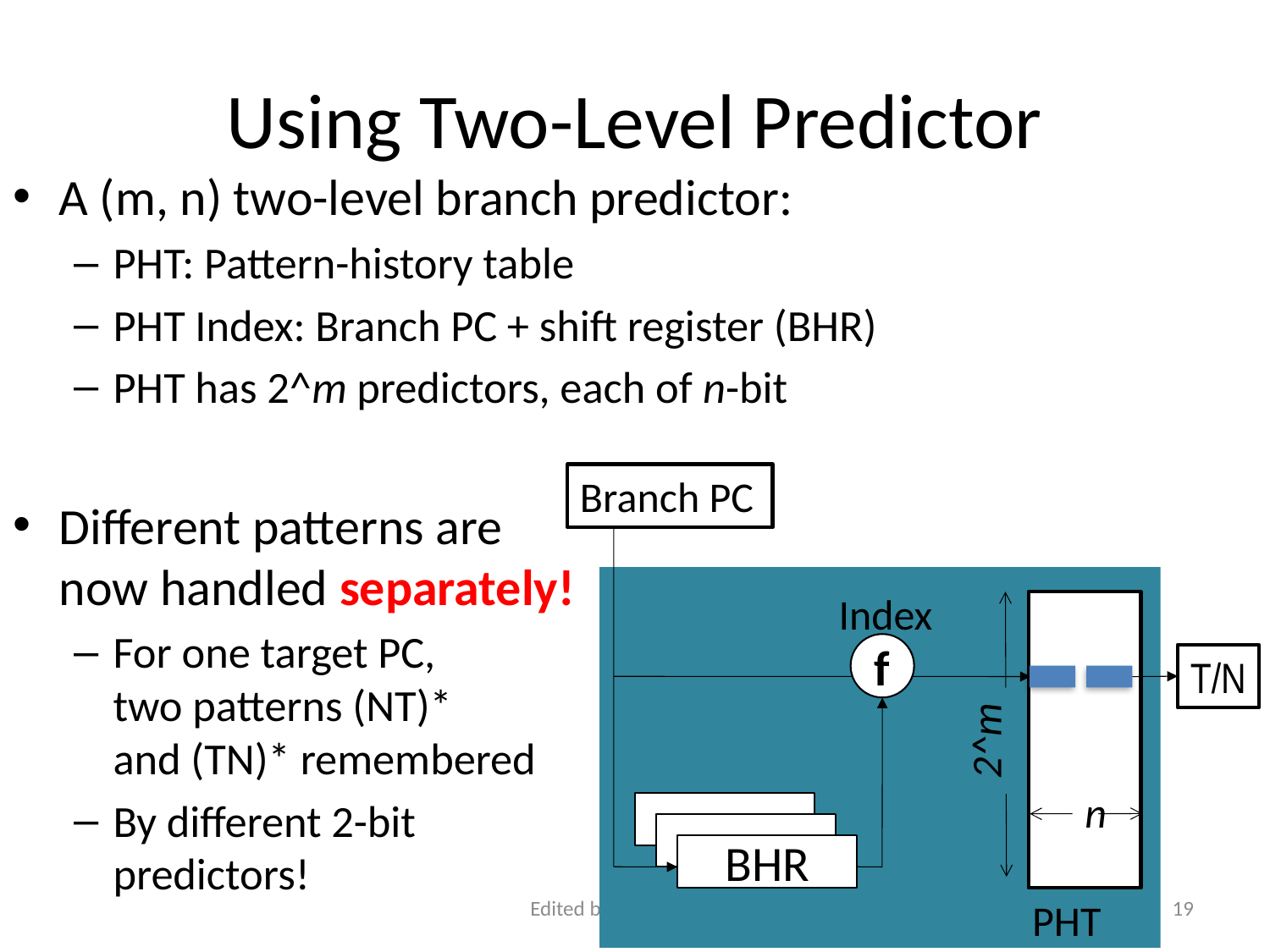

# Using Two-Level Predictor
A (m, n) two-level branch predictor:
PHT: Pattern-history table
PHT Index: Branch PC + shift register (BHR)
PHT has 2^m predictors, each of n-bit

Different patterns are
now handled separately!
For one target PC,
two patterns (NT)*
and (TN)* remembered
By different 2-bit
predictors!

Branch PC

Index

f
T/N

2^m
n

BHR
Edited by Dr. Yuzhe Tang
19
PHT